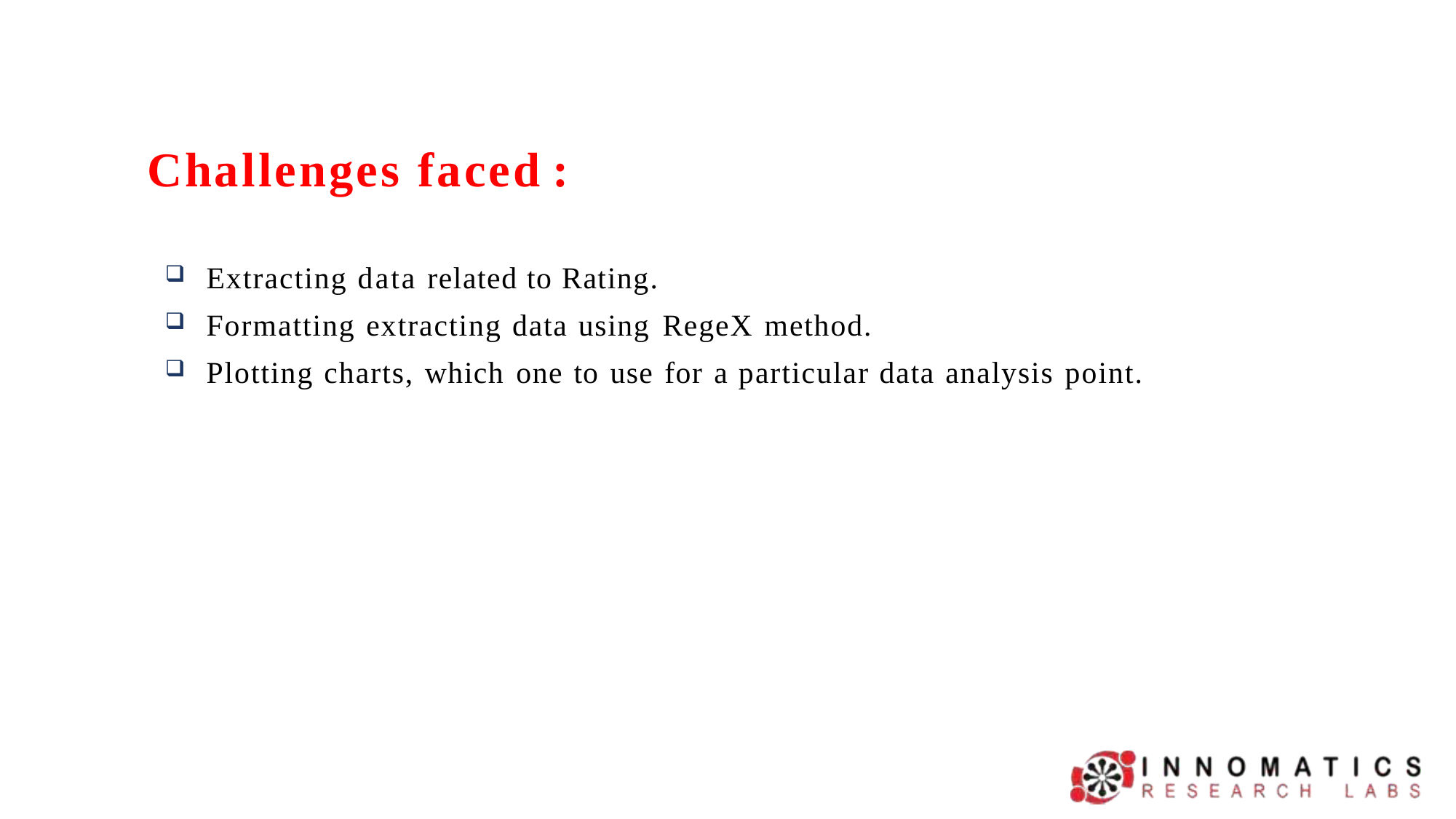

# Challenges faced :
Extracting data related to Rating.
Formatting extracting data using RegeX method.
Plotting charts, which one to use for a particular data analysis point.